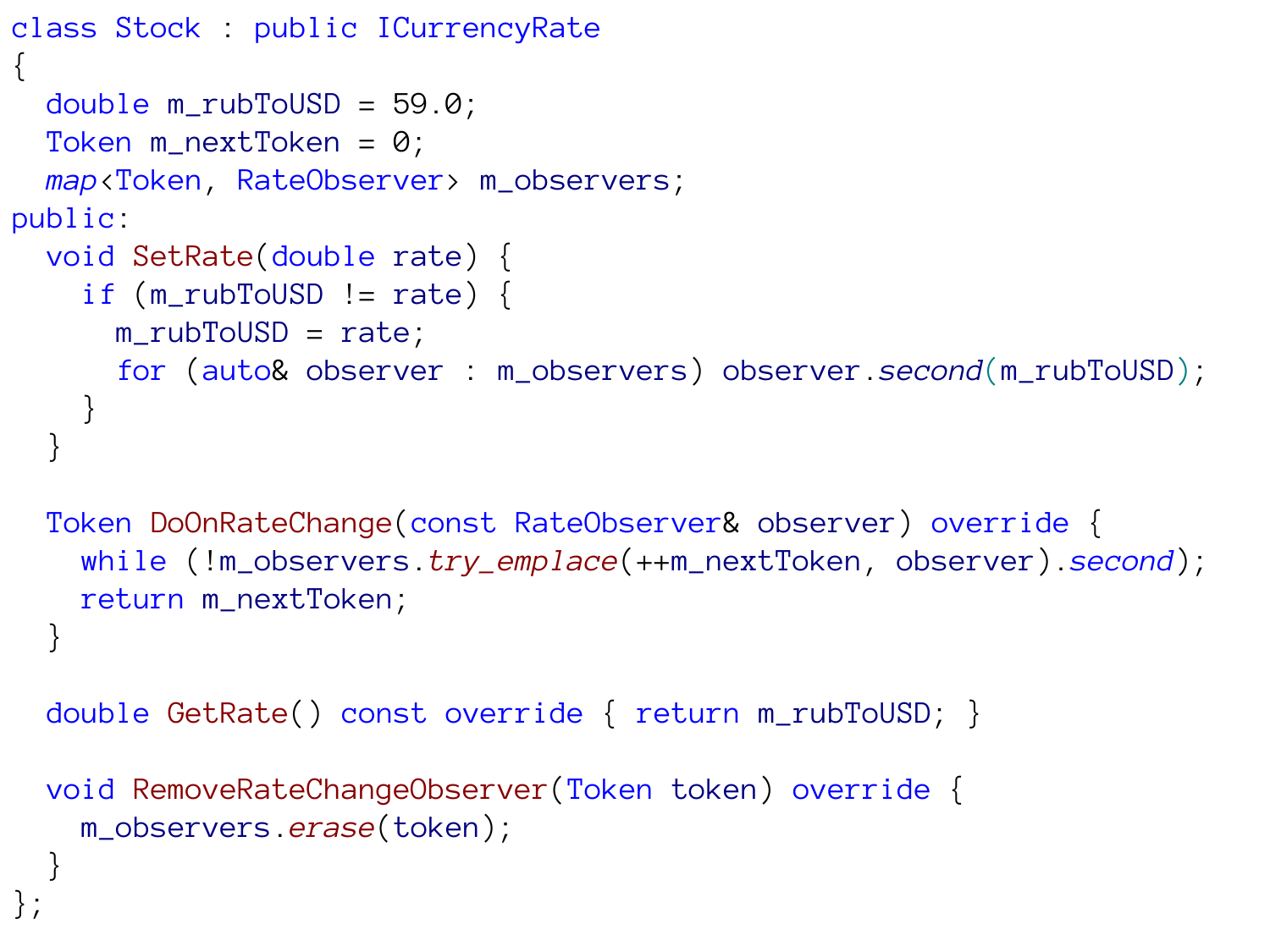

class Stock : public ICurrencyRate
{
  double m_rubToUSD = 59.0;
  Token m_nextToken = 0;
  map<Token, RateObserver> m_observers;
public:
  void SetRate(double rate) {
    if (m_rubToUSD != rate) {
      m_rubToUSD = rate;
      for (auto& observer : m_observers) observer.second(m_rubToUSD);
    }
  }

  Token DoOnRateChange(const RateObserver& observer) override {
    while (!m_observers.try_emplace(++m_nextToken, observer).second);
    return m_nextToken;
  }

  double GetRate() const override { return m_rubToUSD; }

  void RemoveRateChangeObserver(Token token) override {
    m_observers.erase(token);
  }
};